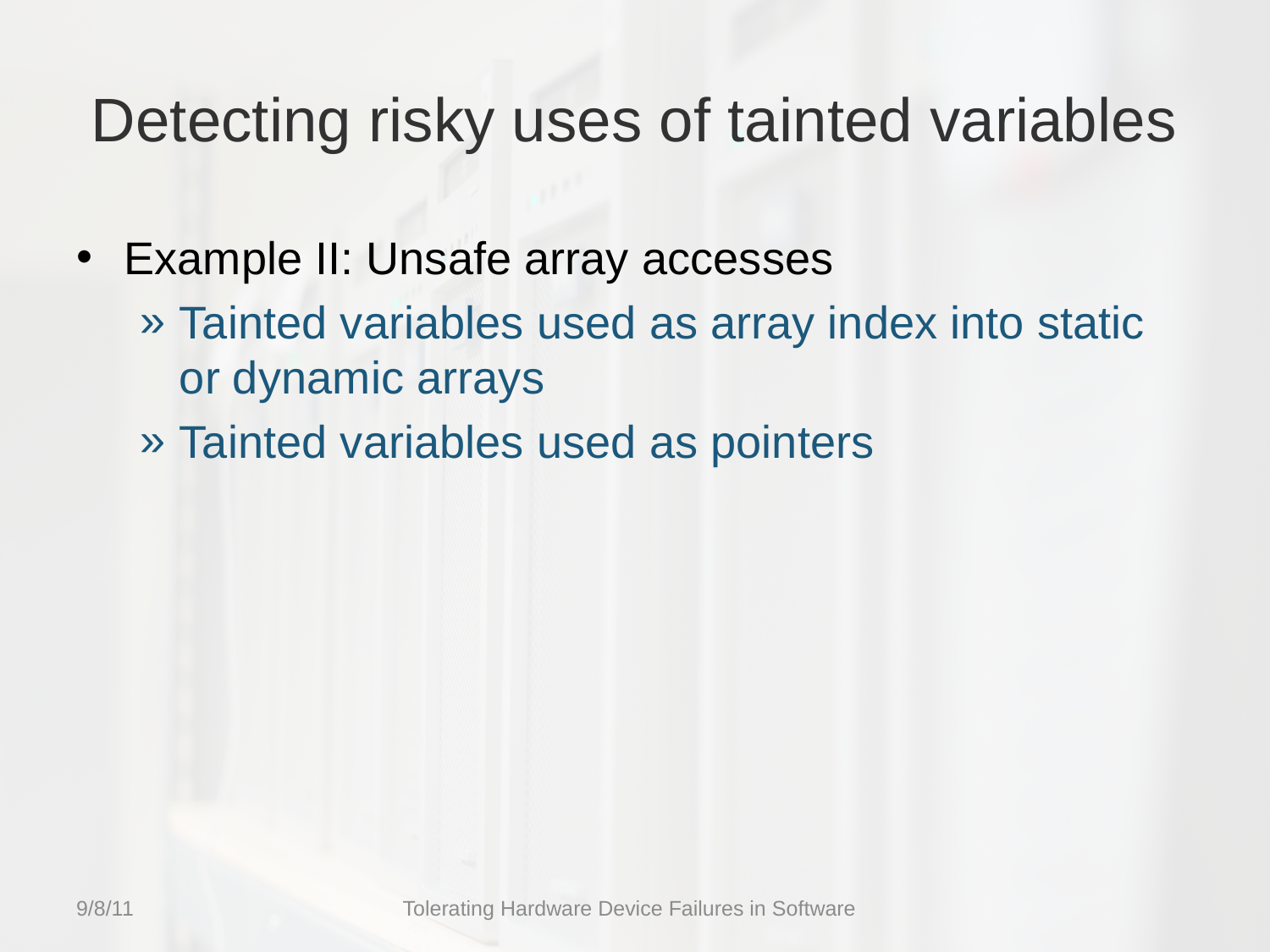

# Detecting risky uses of tainted variables
Example II: Unsafe array accesses
Tainted variables used as array index into static or dynamic arrays
Tainted variables used as pointers
9/8/11
Tolerating Hardware Device Failures in Software